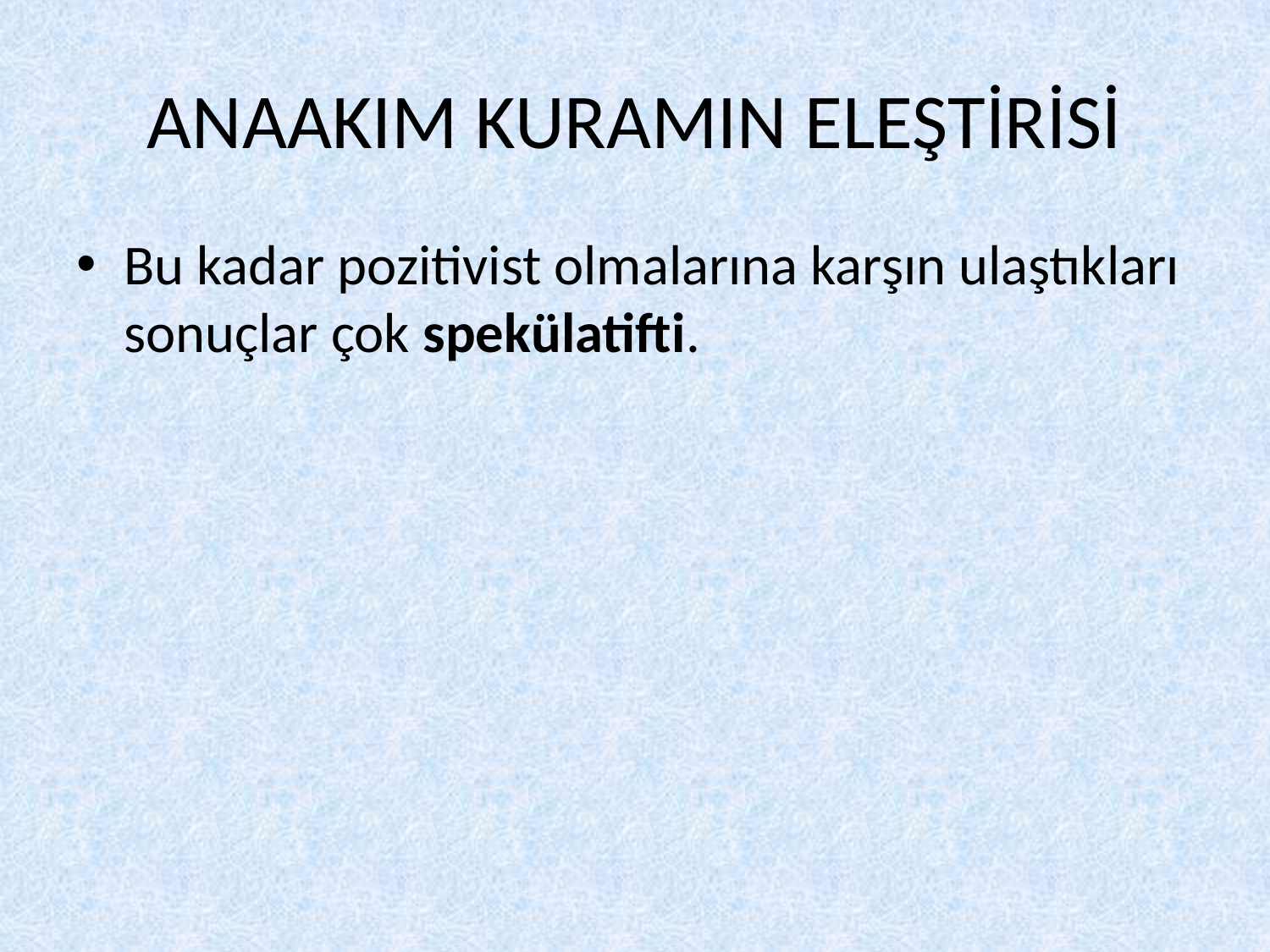

# ANAAKIM KURAMIN ELEŞTİRİSİ
Bu kadar pozitivist olmalarına karşın ulaştıkları sonuçlar çok spekülatifti.